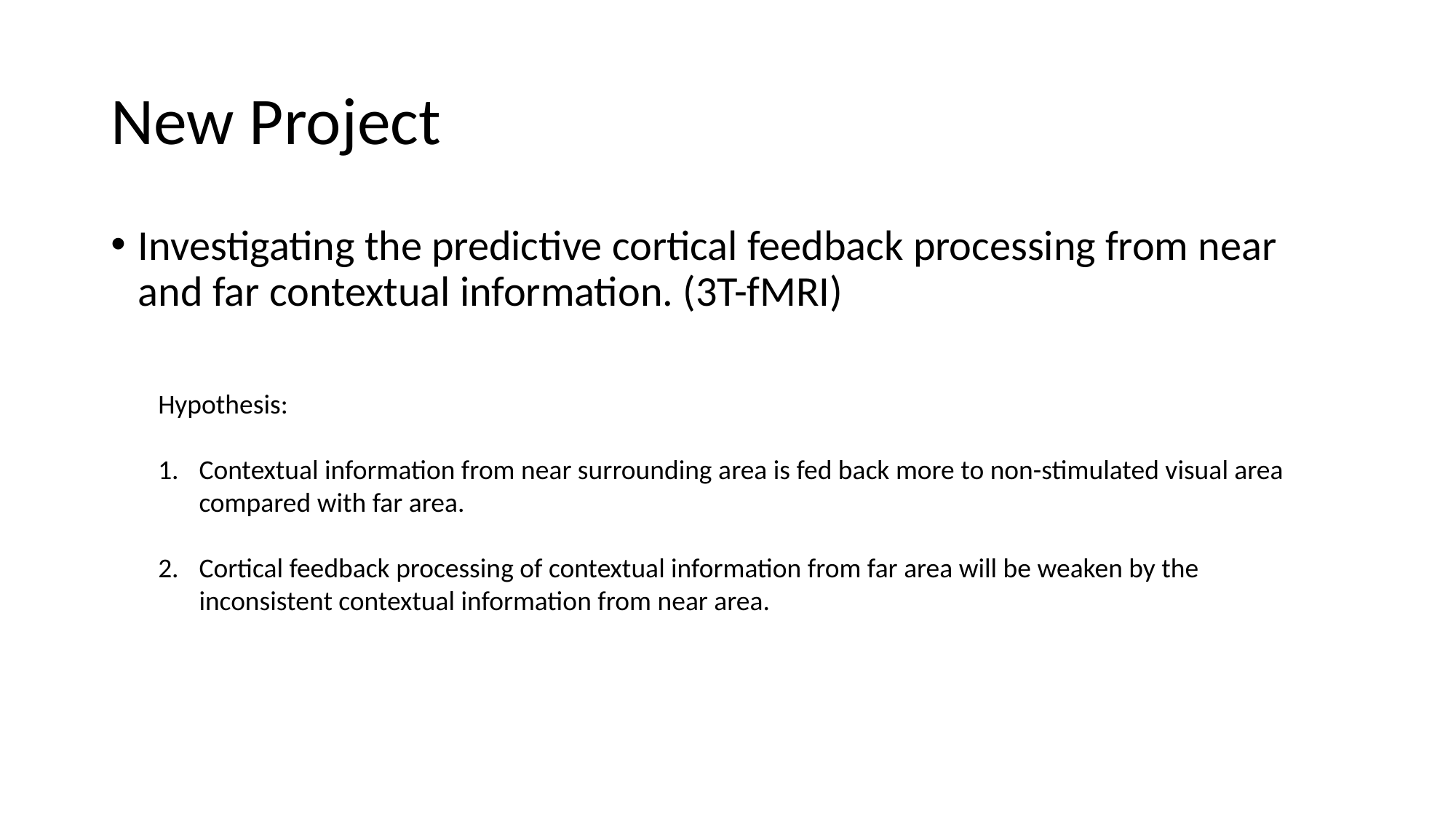

# New Project
Investigating the predictive cortical feedback processing from near and far contextual information. (3T-fMRI)
Hypothesis:

Contextual information from near surrounding area is fed back more to non-stimulated visual area compared with far area.

Cortical feedback processing of contextual information from far area will be weaken by the inconsistent contextual information from near area.